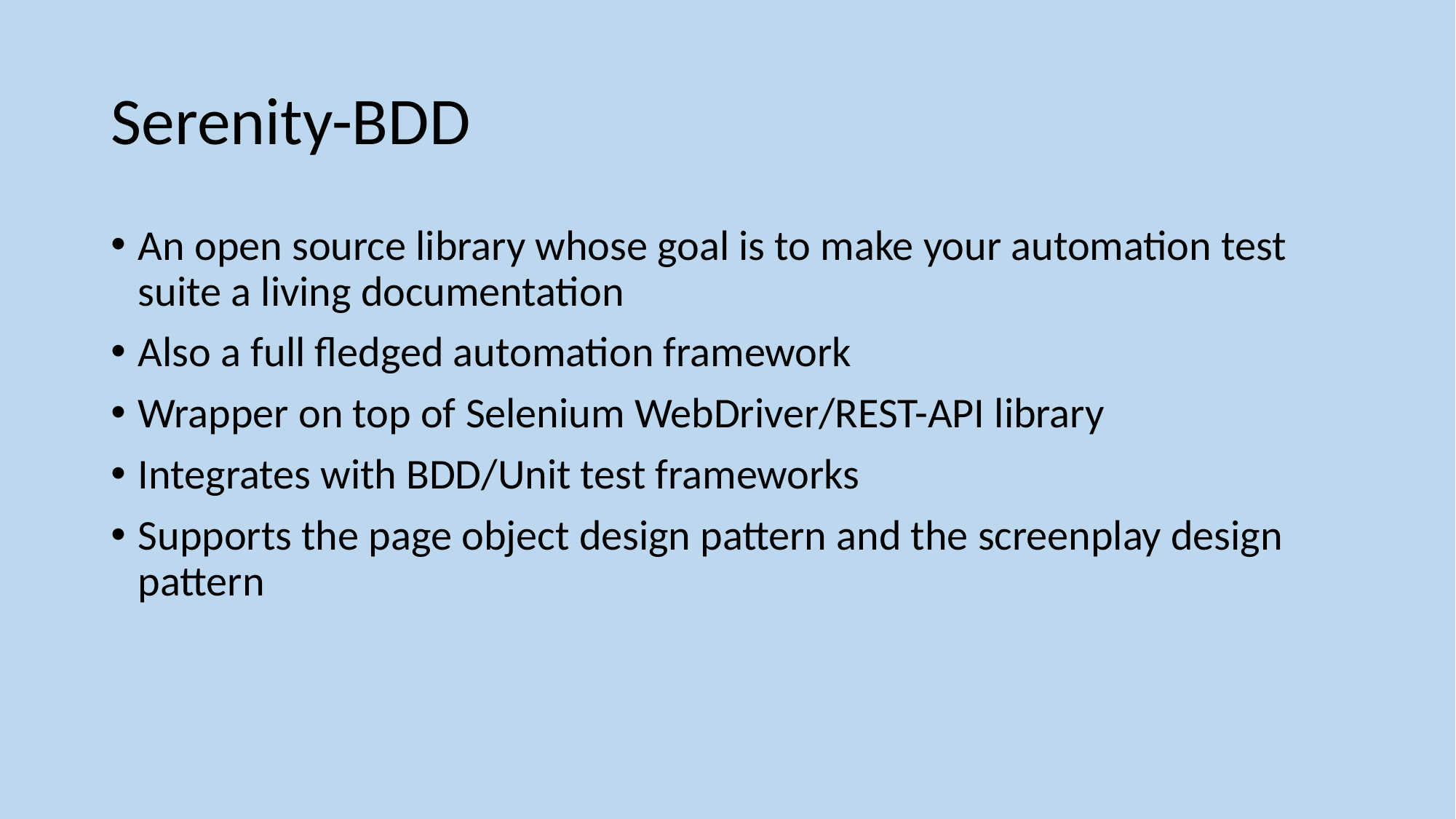

# Serenity-BDD
An open source library whose goal is to make your automation test suite a living documentation
Also a full fledged automation framework
Wrapper on top of Selenium WebDriver/REST-API library
Integrates with BDD/Unit test frameworks
Supports the page object design pattern and the screenplay design pattern